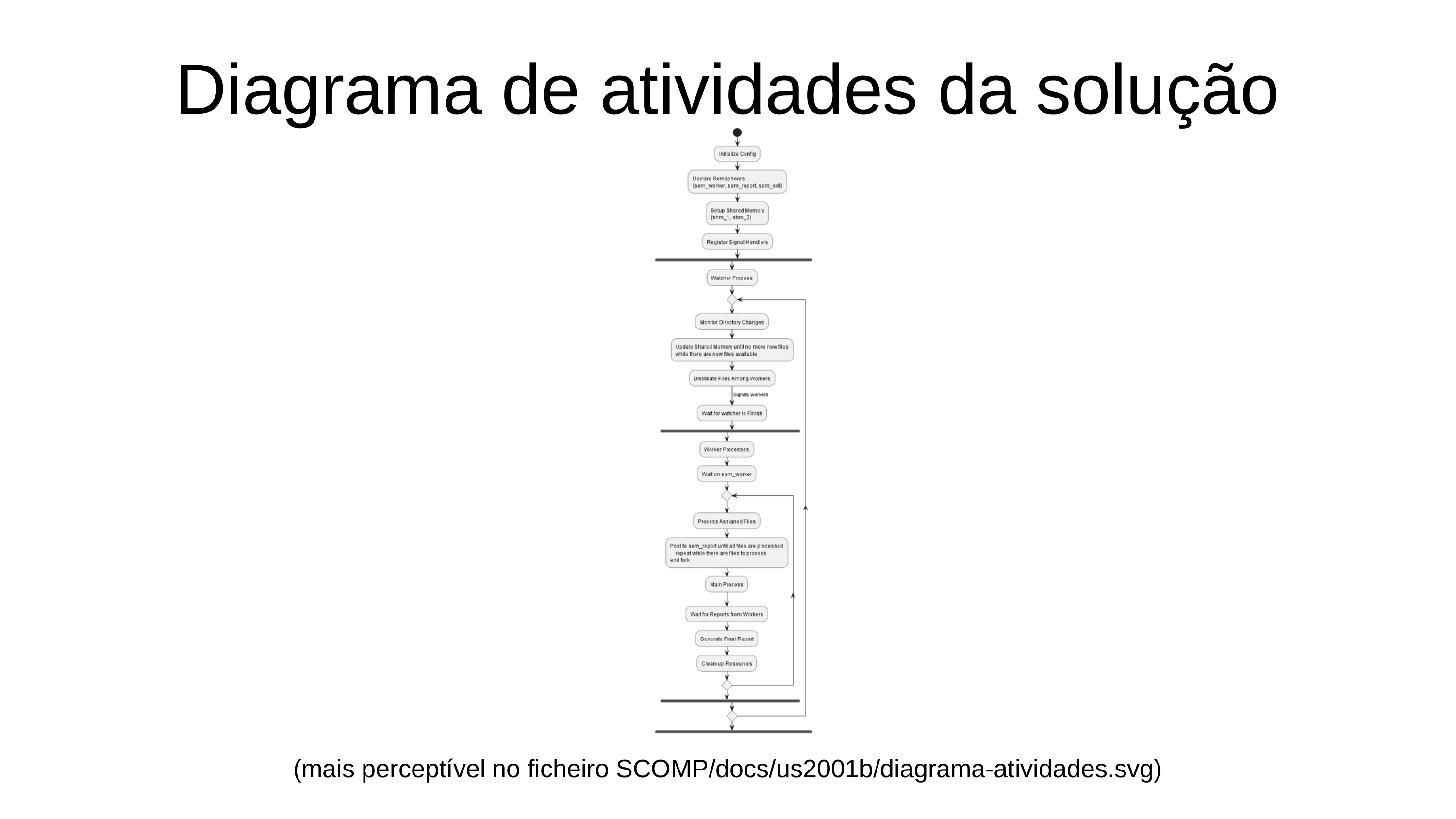

Diagrama de atividades da solução

(mais perceptível no ficheiro SCOMP/docs/us2001b/diagrama-atividades.svg)